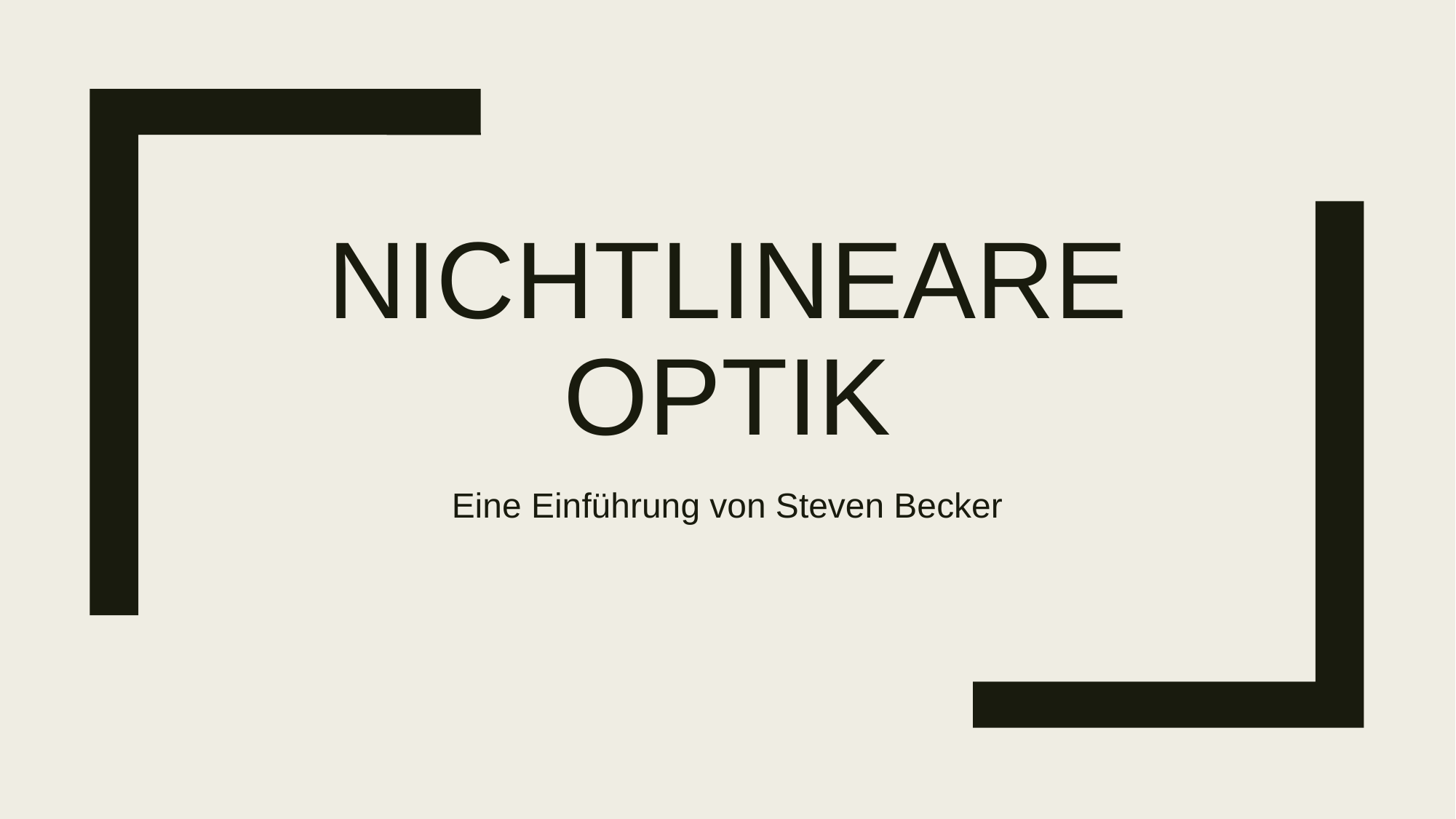

# Nichtlineare optik
Eine Einführung von Steven Becker